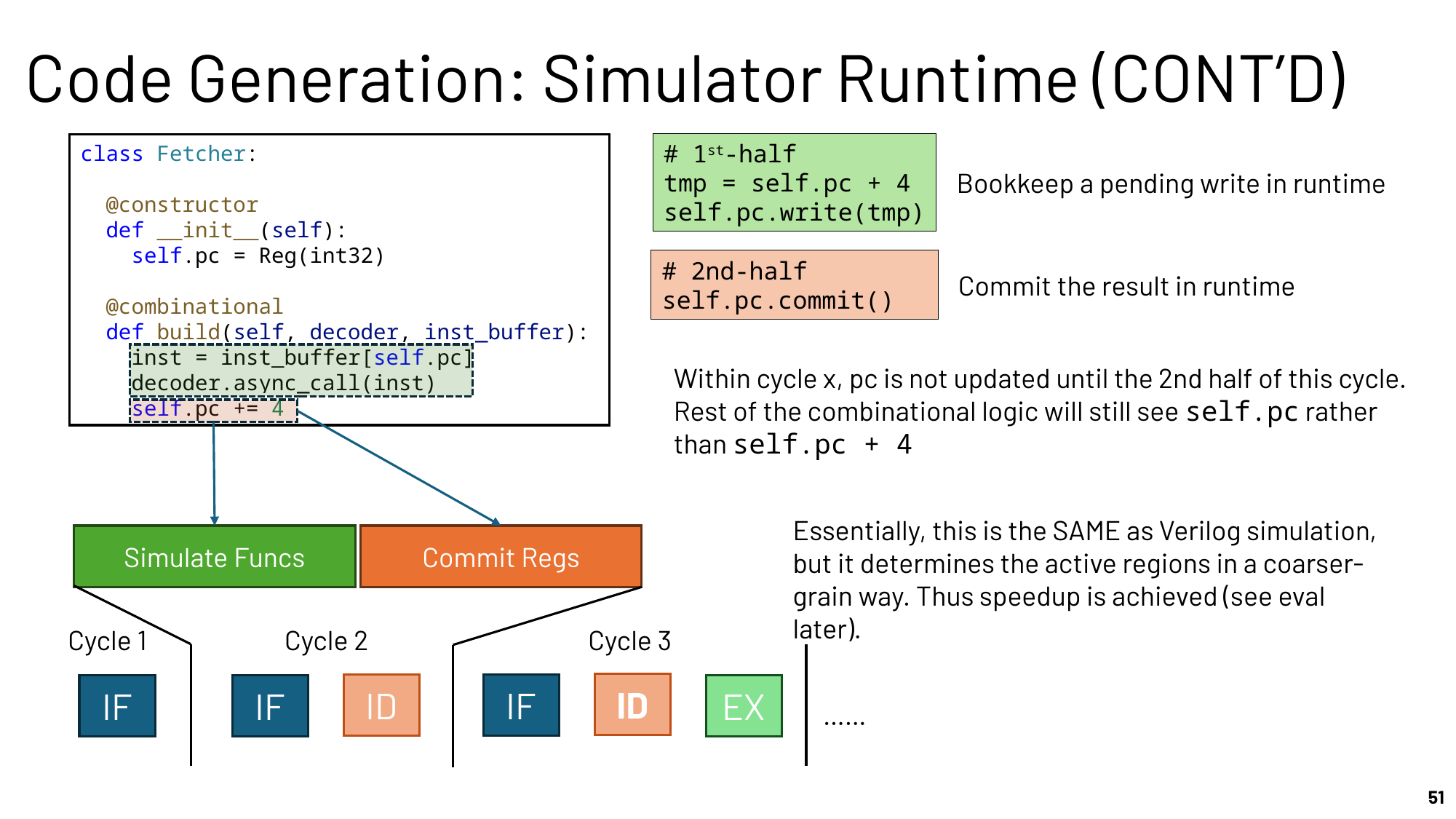

# Code Generation: Simulator Runtime (CONT’D)
# 1st-half
tmp = self.pc + 4
self.pc.write(tmp)
class Fetcher:
  @constructor
  def __init__(self):
    self.pc = Reg(int32)
  @combinational
  def build(self, decoder, inst_buffer):
    inst = inst_buffer[self.pc]
    decoder.async_call(inst)
    self.pc += 4
Bookkeep a pending write in runtime
# 2nd-half
self.pc.commit()
Commit the result in runtime

Within cycle x, pc is not updated until the 2nd half of this cycle.
Rest of the combinational logic will still see self.pc rather than self.pc + 4

Essentially, this is the SAME as Verilog simulation, but it determines the active regions in a coarser-grain way. Thus speedup is achieved (see eval later).
Simulate Funcs
Commit Regs
Cycle 1
Cycle 2
Cycle 3
ID
ID
IF
IF
IF
EX
……
51